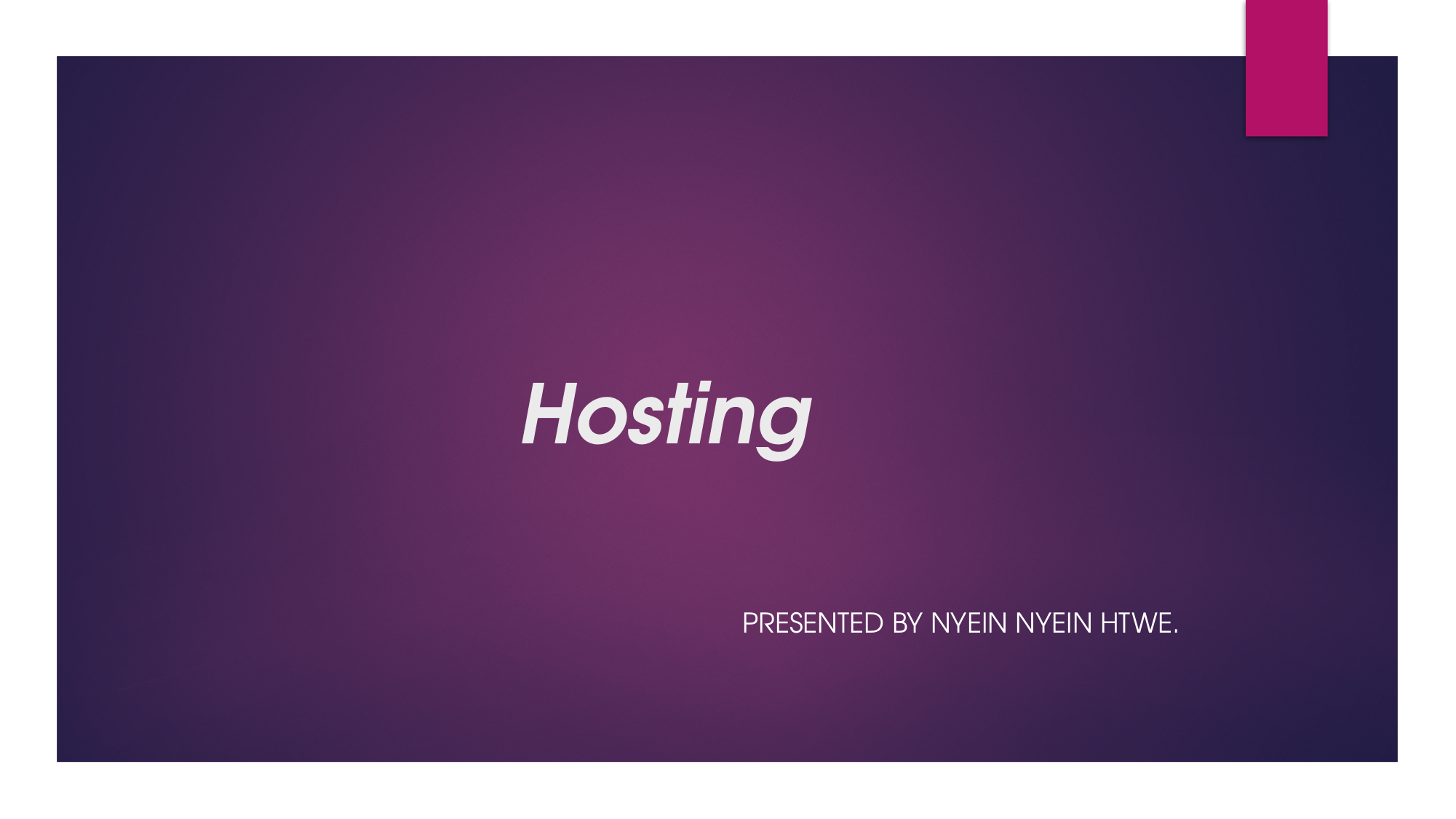

# Hosting
Presented by Nyein Nyein Htwe.